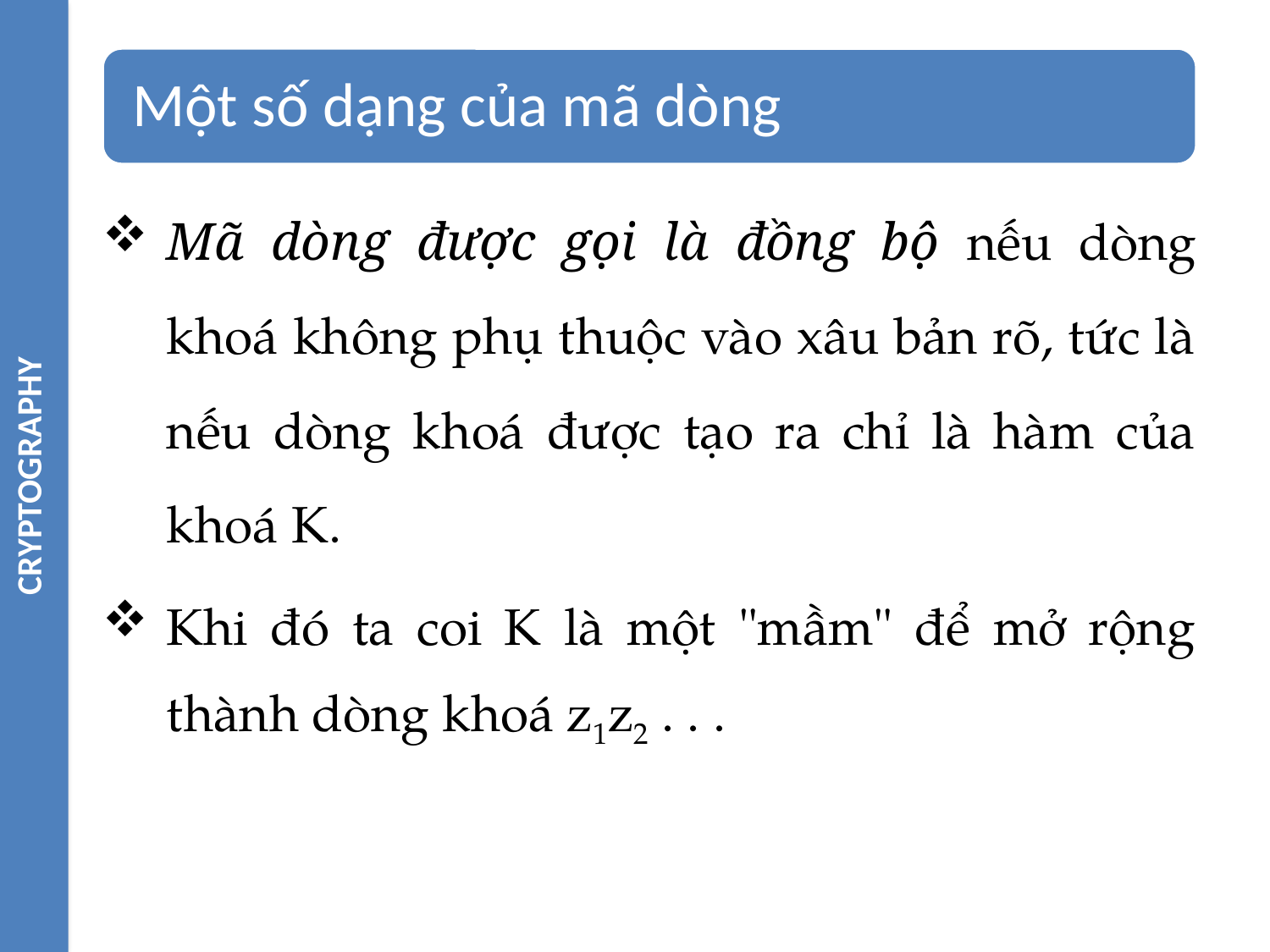

CRYPTOGRAPHY
Một số dạng của mã dòng
Mã dòng được gọi là đồng bộ nếu dòng khoá không phụ thuộc vào xâu bản rõ, tức là nếu dòng khoá được tạo ra chỉ là hàm của khoá K.
Khi đó ta coi K là một "mầm" để mở rộng thành dòng khoá z1z2 . . .